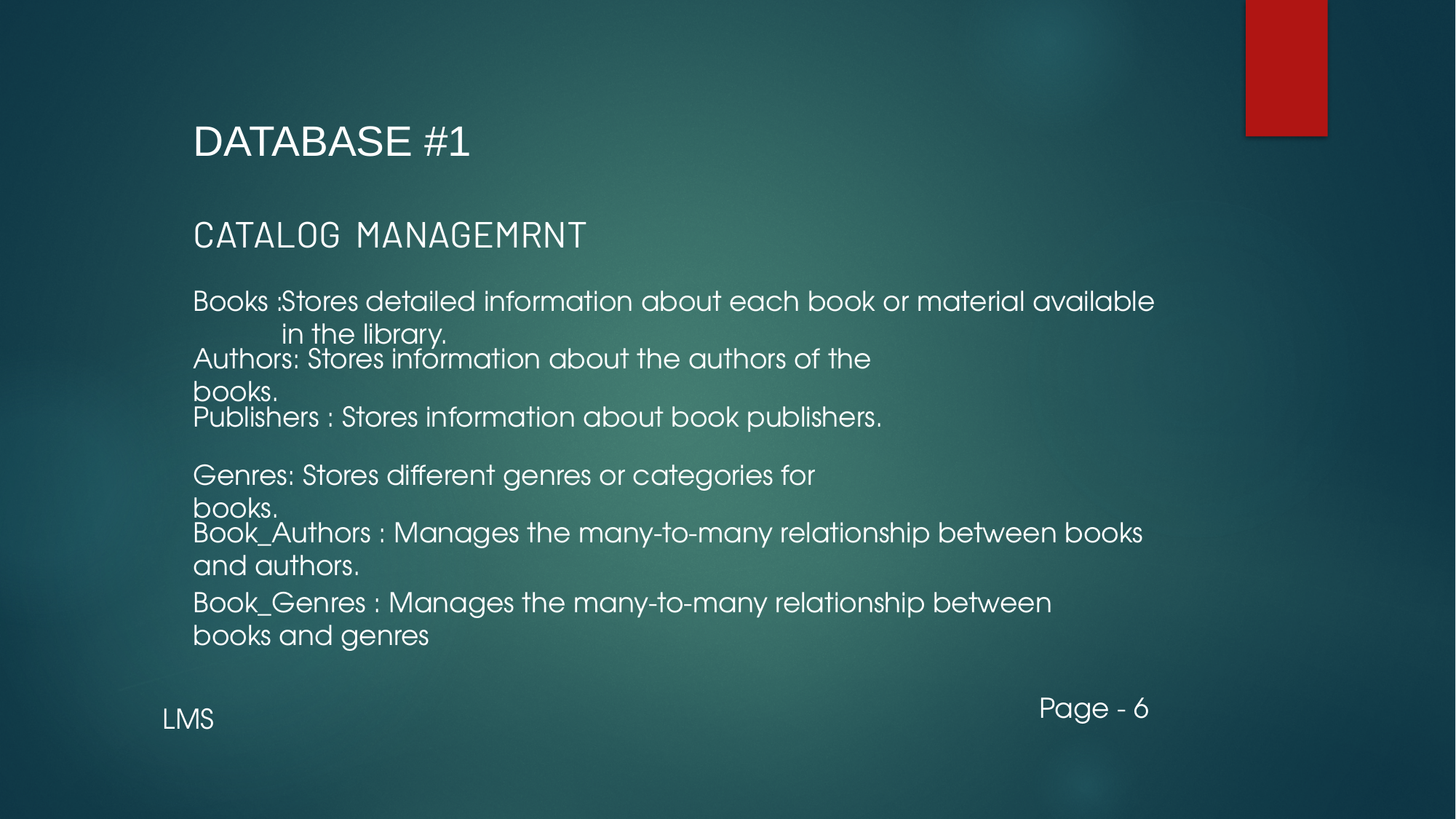

DATABASE #1
CATALOG  MANAGEMRNT
Books :
Stores detailed information about each book or material available in the library.
Authors: Stores information about the authors of the books.
 Publishers : Stores information about book publishers.
Genres: Stores different genres or categories for books.
Book_Authors : Manages the many-to-many relationship between books and authors.
Book_Genres : Manages the many-to-many relationship between books and genres
Page - 6
LMS